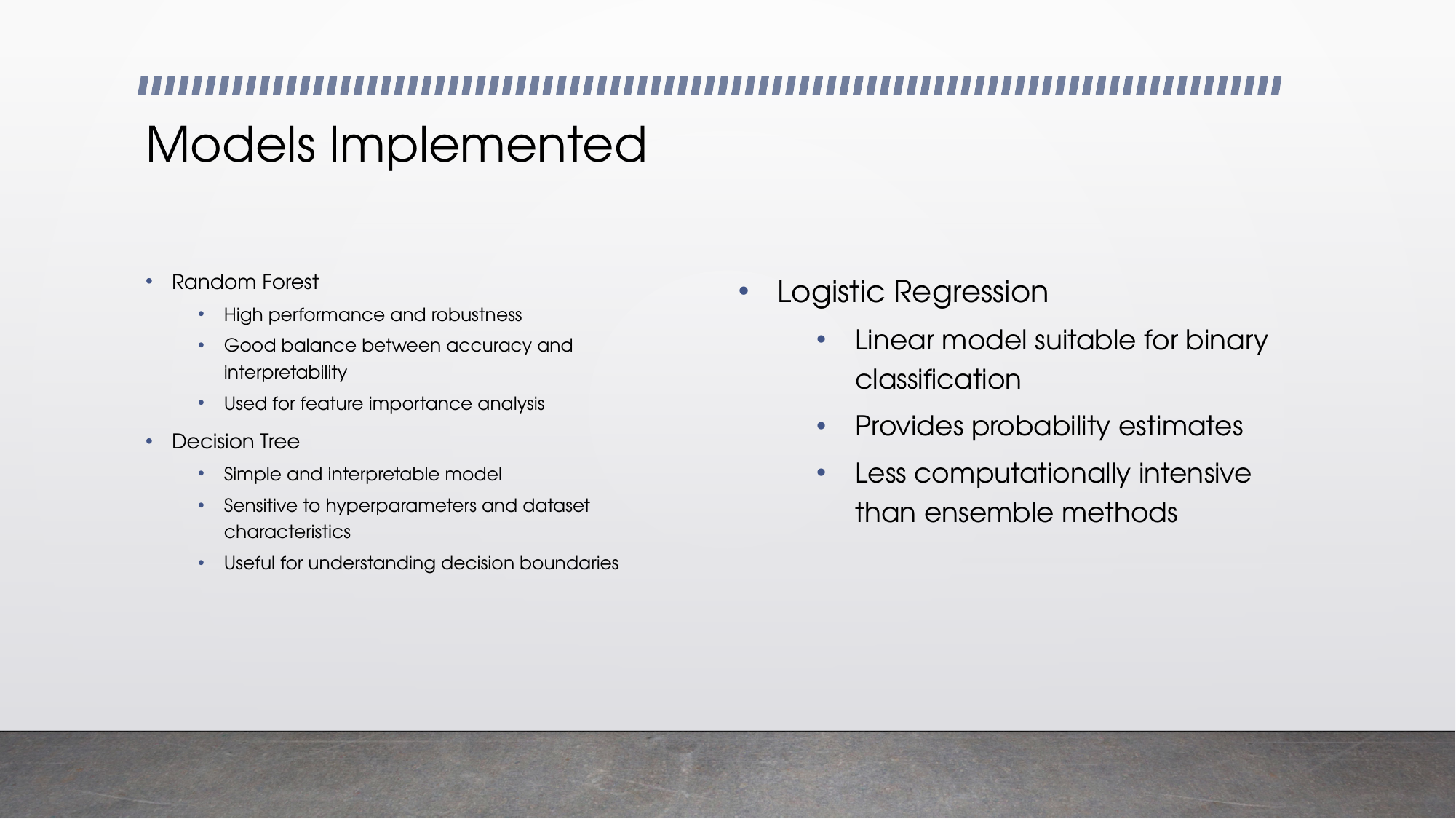

# Models Implemented
Random Forest
High performance and robustness
Good balance between accuracy and interpretability
Used for feature importance analysis
Decision Tree
Simple and interpretable model
Sensitive to hyperparameters and dataset characteristics
Useful for understanding decision boundaries

Logistic Regression
Linear model suitable for binary classification
Provides probability estimates
Less computationally intensive than ensemble methods